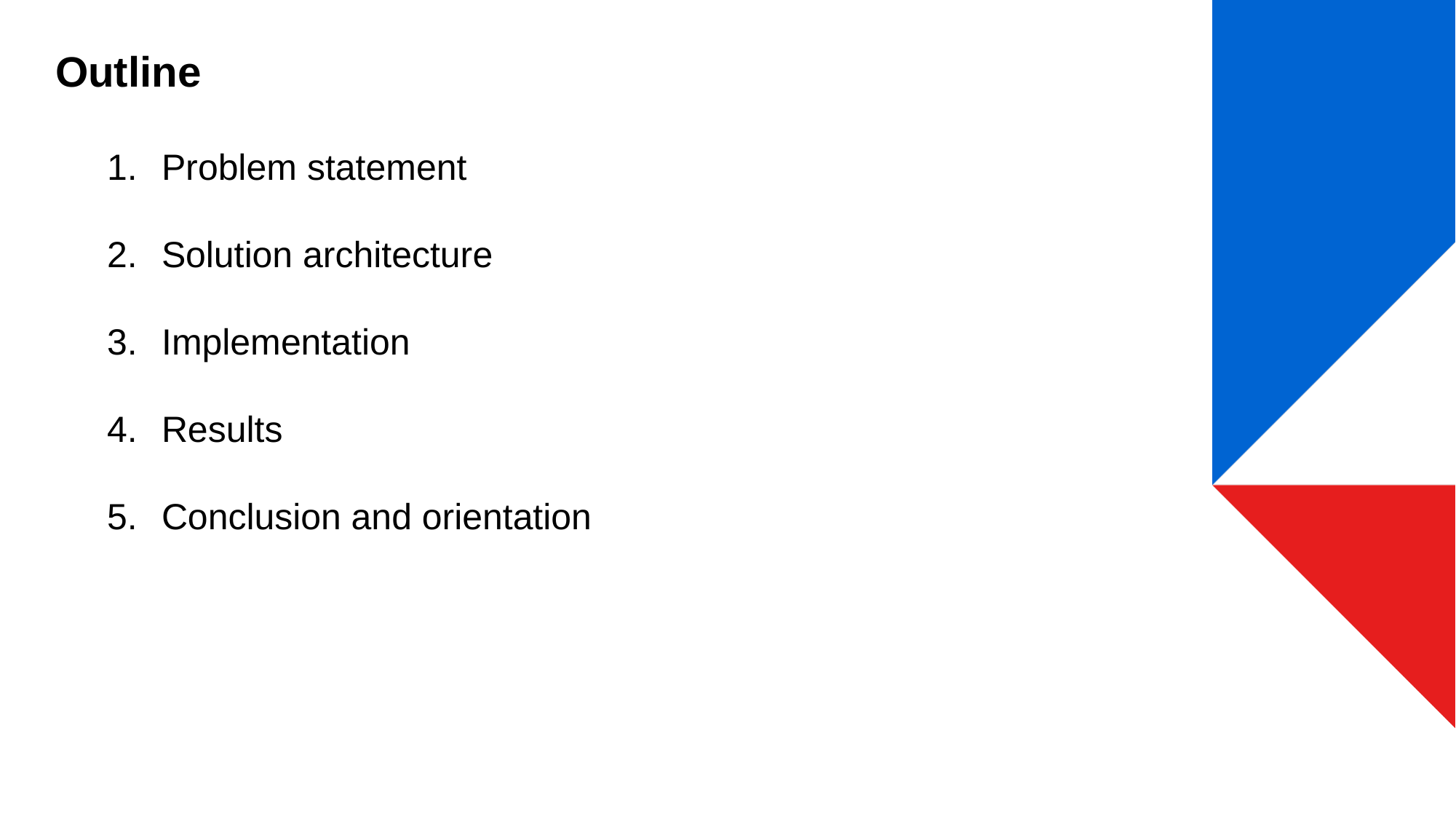

# Outline
Problem statement
Solution architecture
Implementation
Results
Conclusion and orientation